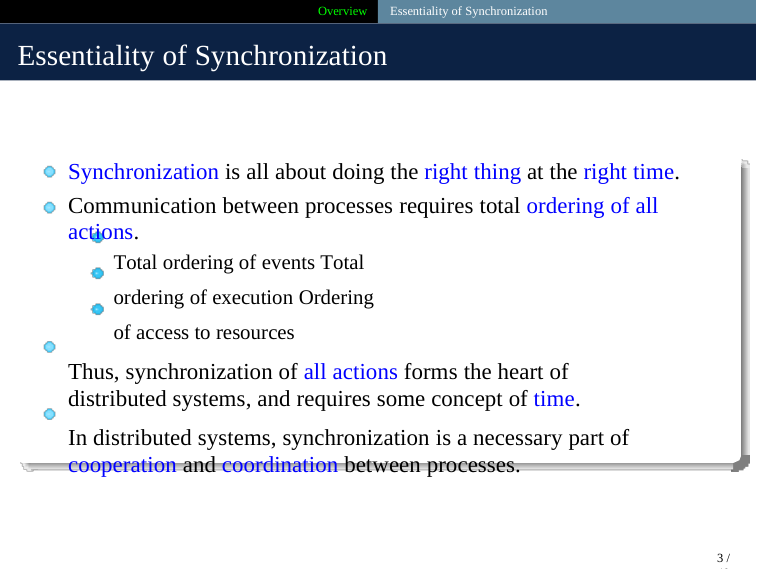

Overview       Essentiality of Synchronization

Essentiality of Synchronization

Synchronization is all about doing the right thing at the right time.
Communication between processes requires total ordering of all actions.
Total ordering of events Total
ordering of execution Ordering
of access to resources
Thus, synchronization of all actions forms the heart of distributed systems, and requires some concept of time.
In distributed systems, synchronization is a necessary part of cooperation and coordination between processes.

3 / 40